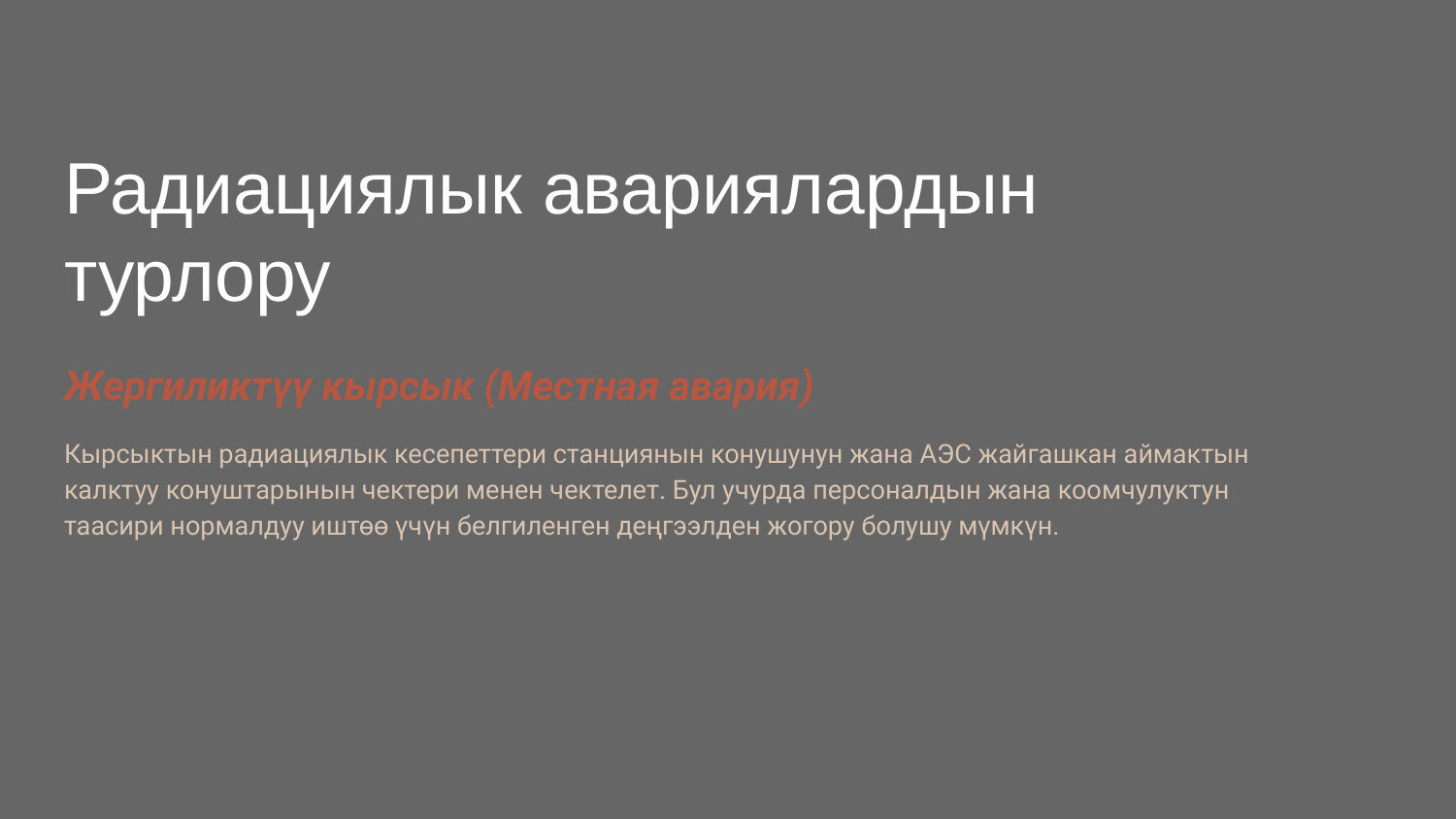

# Радиациялык авариялардын турлору
Жергиликтүү кырсык (Местная авария)
Кырсыктын радиациялык кесепеттери станциянын конушунун жана АЭС жайгашкан аймактын калктуу конуштарынын чектери менен чектелет. Бул учурда персоналдын жана коомчулуктун таасири нормалдуу иштөө үчүн белгиленген деңгээлден жогору болушу мүмкүн.